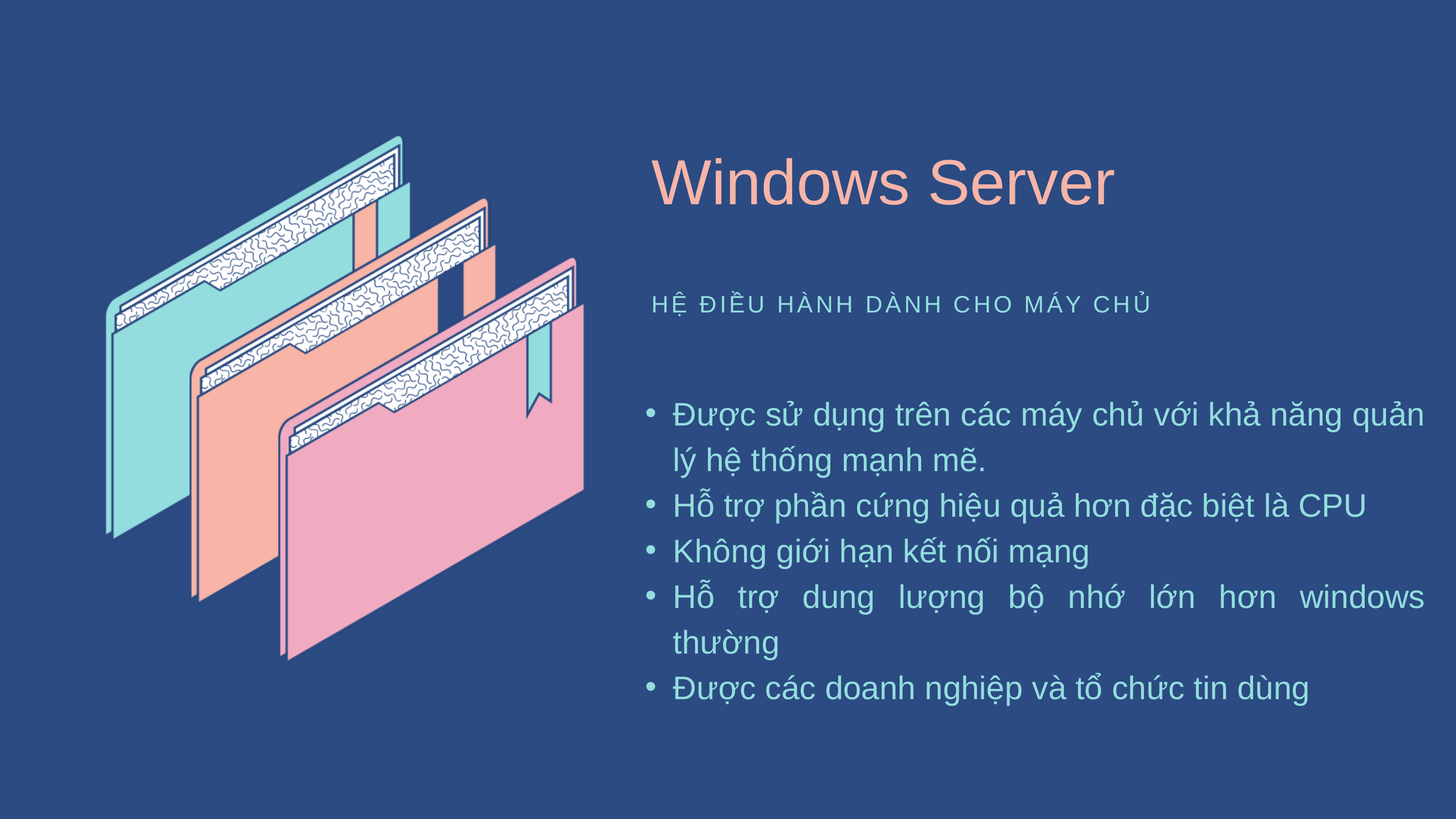

Windows Server
HỆ ĐIỀU HÀNH DÀNH CHO MÁY CHỦ
Được sử dụng trên các máy chủ với khả năng quản lý hệ thống mạnh mẽ.
Hỗ trợ phần cứng hiệu quả hơn đặc biệt là CPU
Không giới hạn kết nối mạng
Hỗ trợ dung lượng bộ nhớ lớn hơn windows thường
Được các doanh nghiệp và tổ chức tin dùng